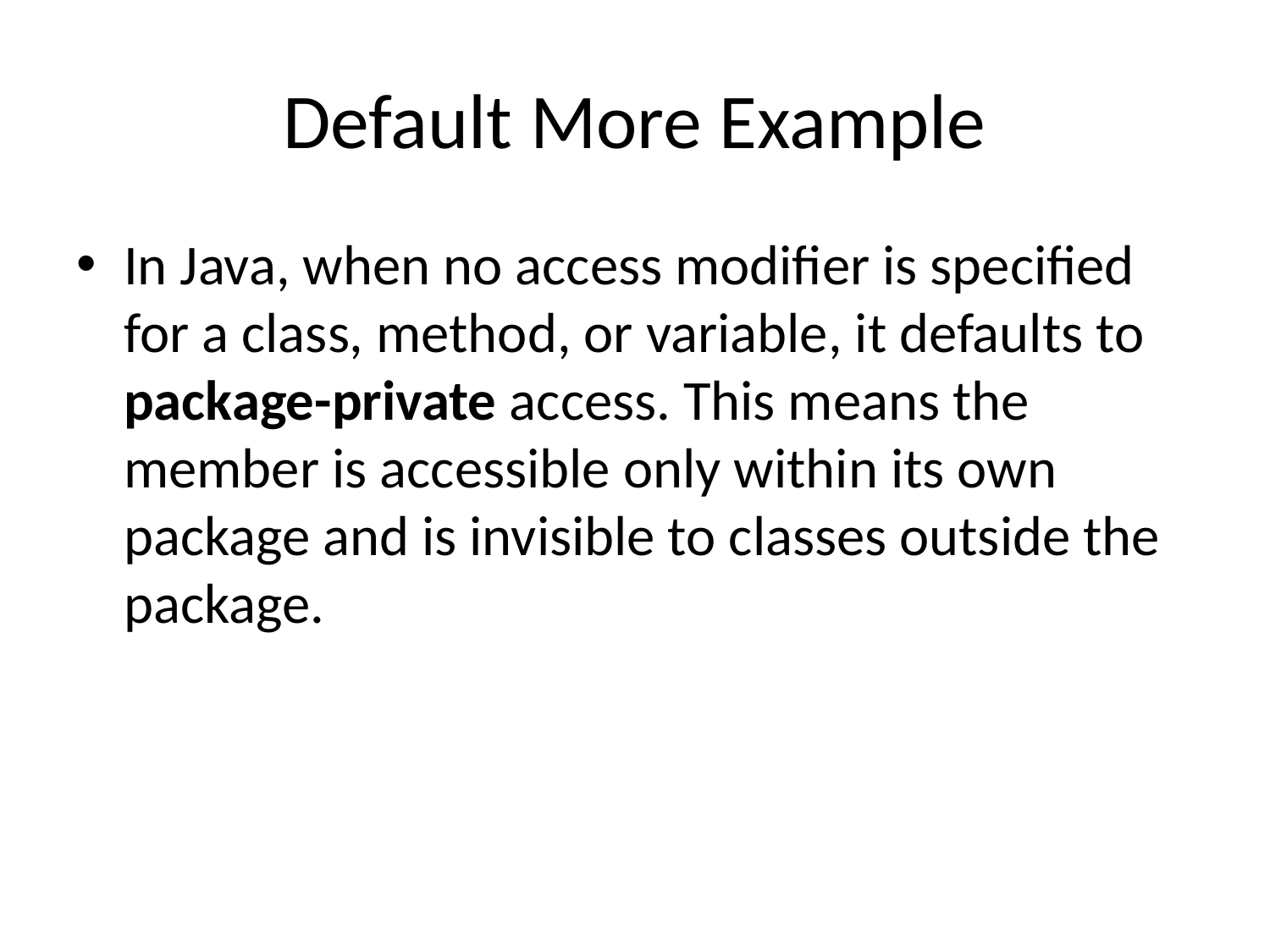

# Default More Example
In Java, when no access modifier is specified for a class, method, or variable, it defaults to package-private access. This means the member is accessible only within its own package and is invisible to classes outside the package.